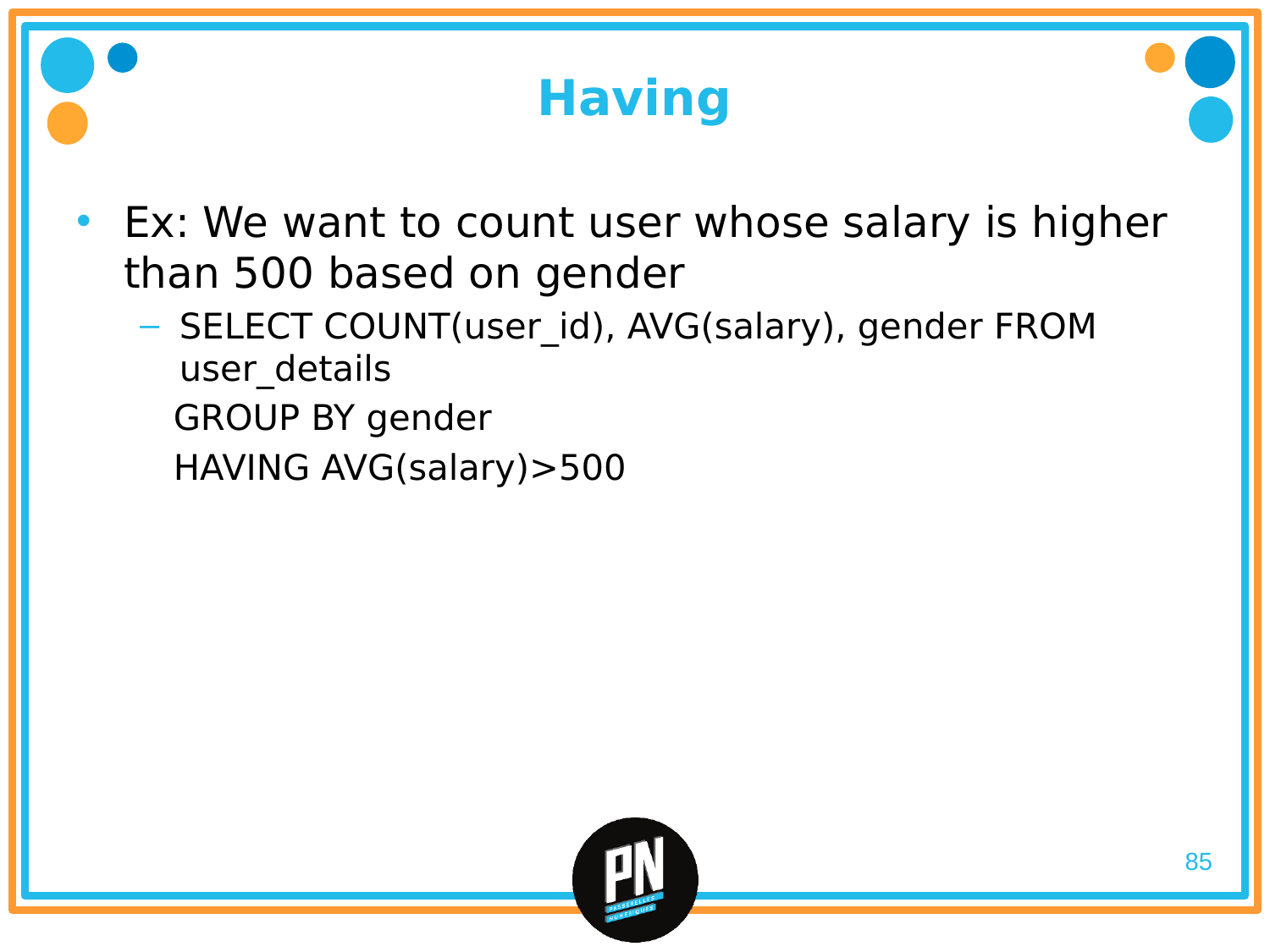

# Having
Ex: We want to count user whose salary is higher than 500 based on gender
SELECT COUNT(user_id), AVG(salary), gender FROM user_details
   GROUP BY gender
   HAVING AVG(salary)>500